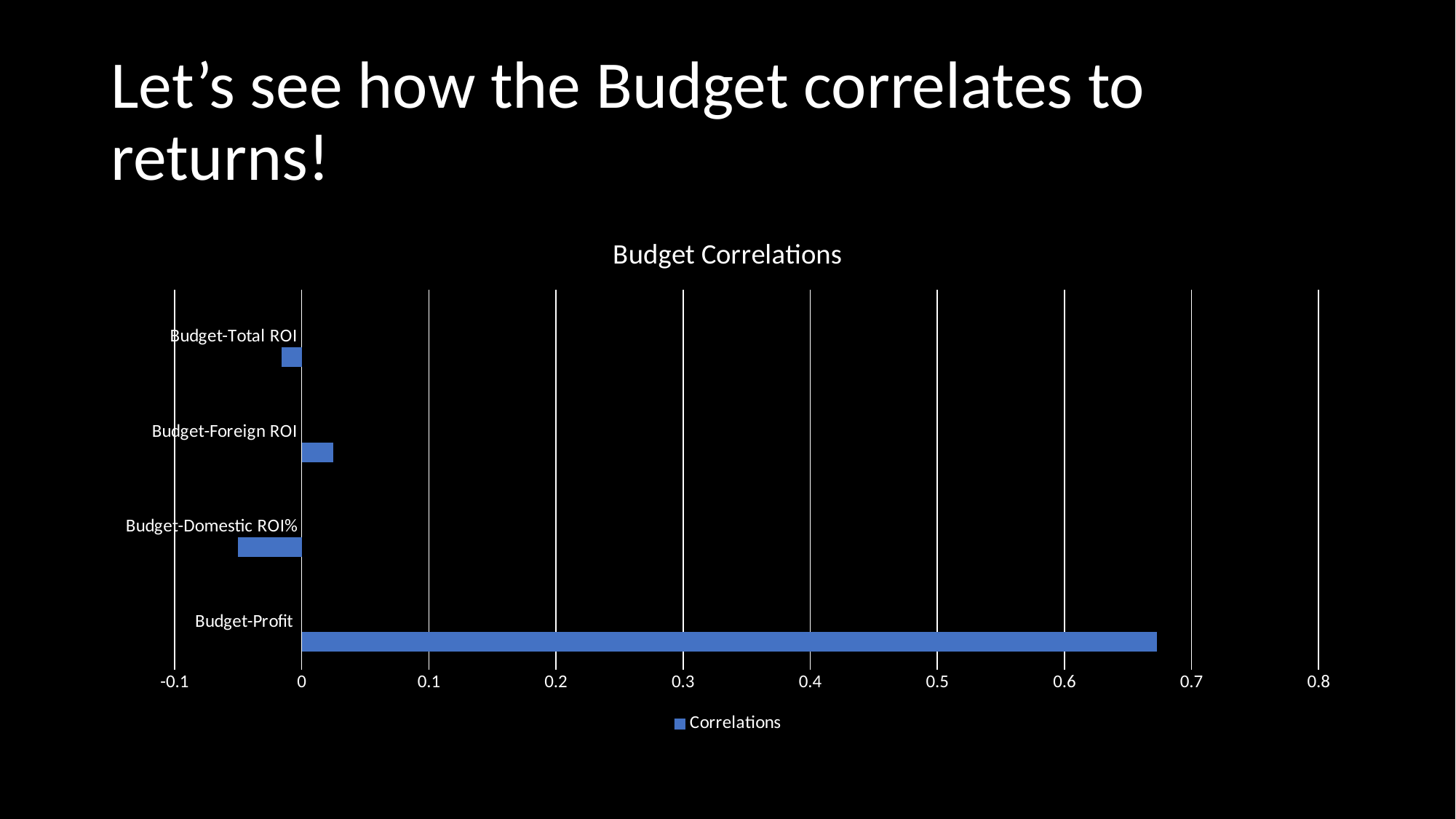

# Let’s see how the Budget correlates to returns!

### Chart: Budget Correlations

| Category | Correlations | Column2 | Column1 |
|---|---|---|---|
| Budget-Profit  | 0.672773581372226 | None | None |
| Budget-Domestic ROI% | -0.0502089569767528 | None | None |
| Budget-Foreign ROI | 0.0247528032193613 | None | None |
| Budget-Total ROI | -0.0157080212512365 | None | None |